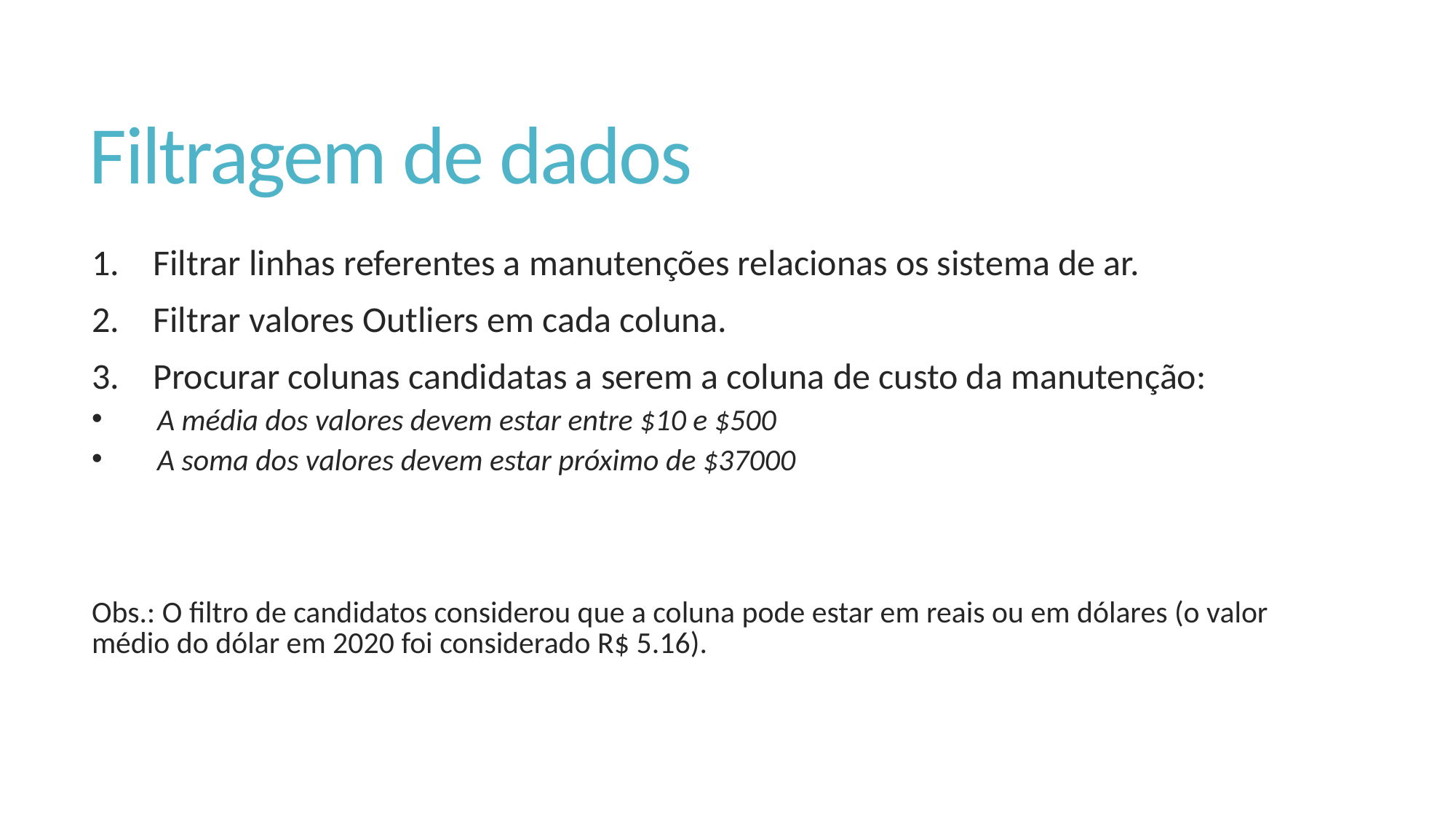

# Filtragem de dados
Filtrar linhas referentes a manutenções relacionas os sistema de ar.
Filtrar valores Outliers em cada coluna.
Procurar colunas candidatas a serem a coluna de custo da manutenção:
A média dos valores devem estar entre $10 e $500
A soma dos valores devem estar próximo de $37000

Obs.: O filtro de candidatos considerou que a coluna pode estar em reais ou em dólares (o valor médio do dólar em 2020 foi considerado R$ 5.16).